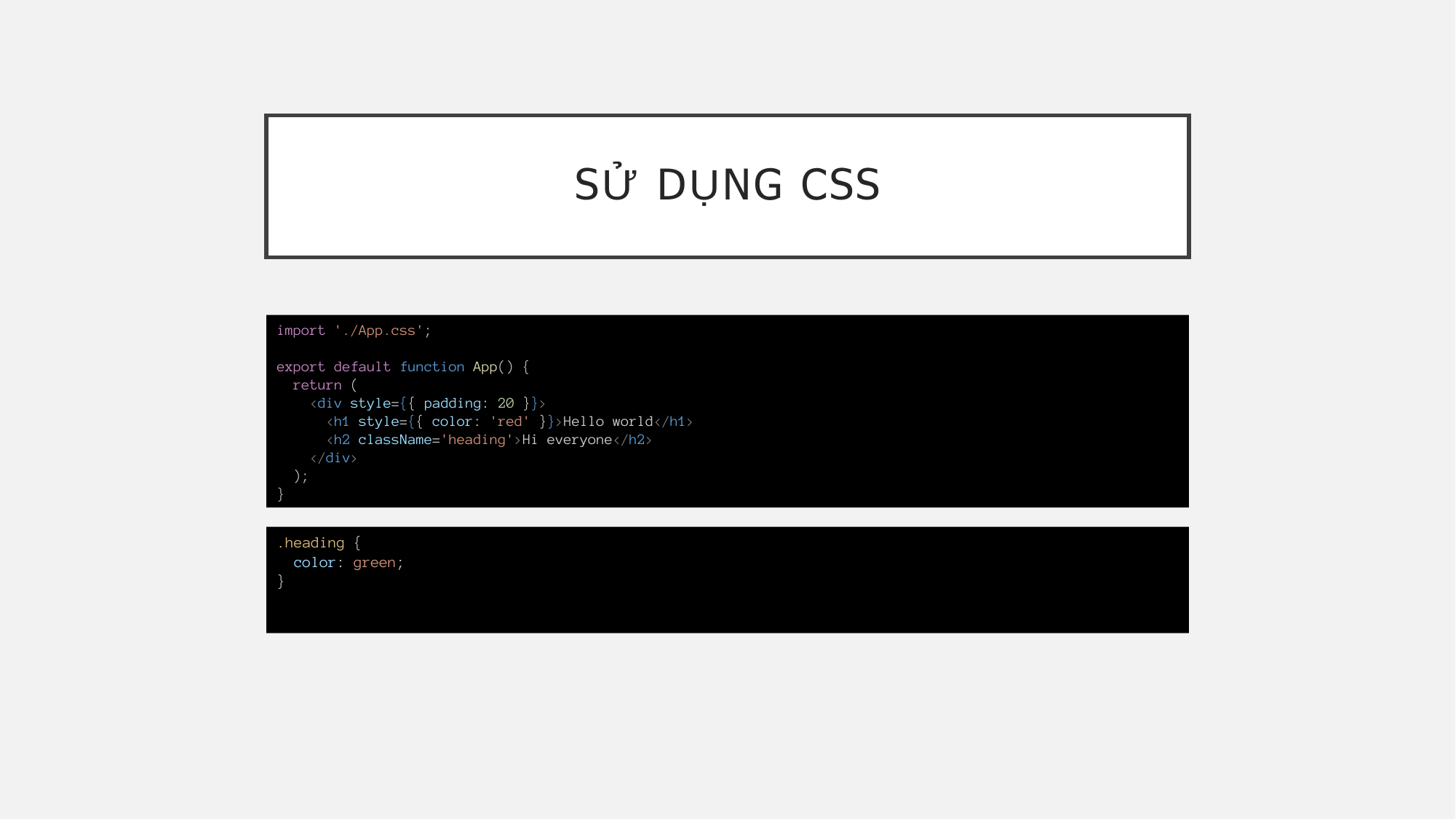

# Sử dụng css

import './App.css';
export default function App() {
  return (
    <div style={{ padding: 20 }}>
      <h1 style={{ color: 'red' }}>Hello world</h1>
      <h2 className='heading'>Hi everyone</h2>
    </div>
  );
}
.heading {
  color: green;
}